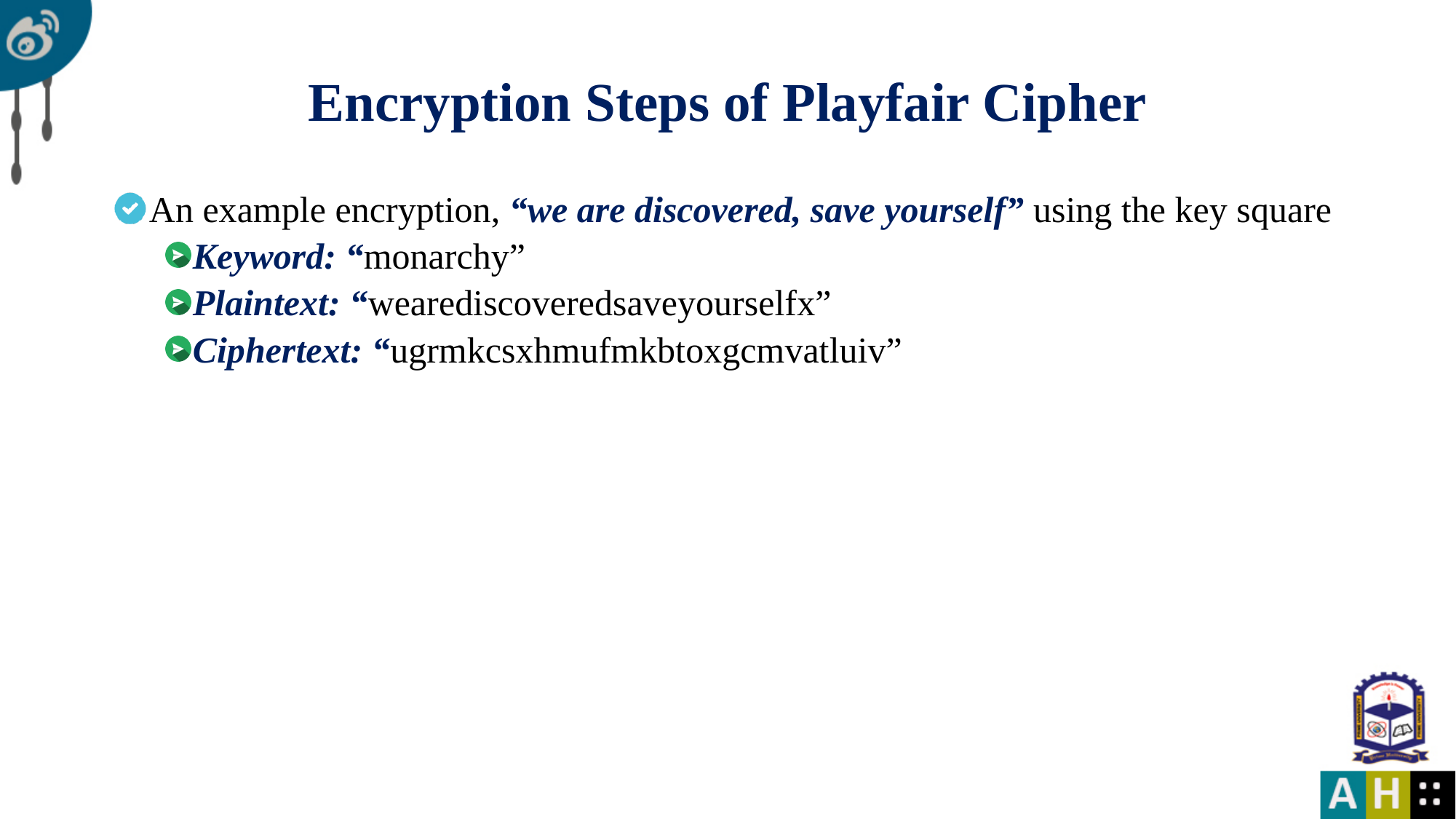

# Encryption Steps of Playfair Cipher
An example encryption, “we are discovered, save yourself” using the key square
Keyword: “monarchy”
Plaintext: “wearediscoveredsaveyourselfx”
Ciphertext: “ugrmkcsxhmufmkbtoxgcmvatluiv”